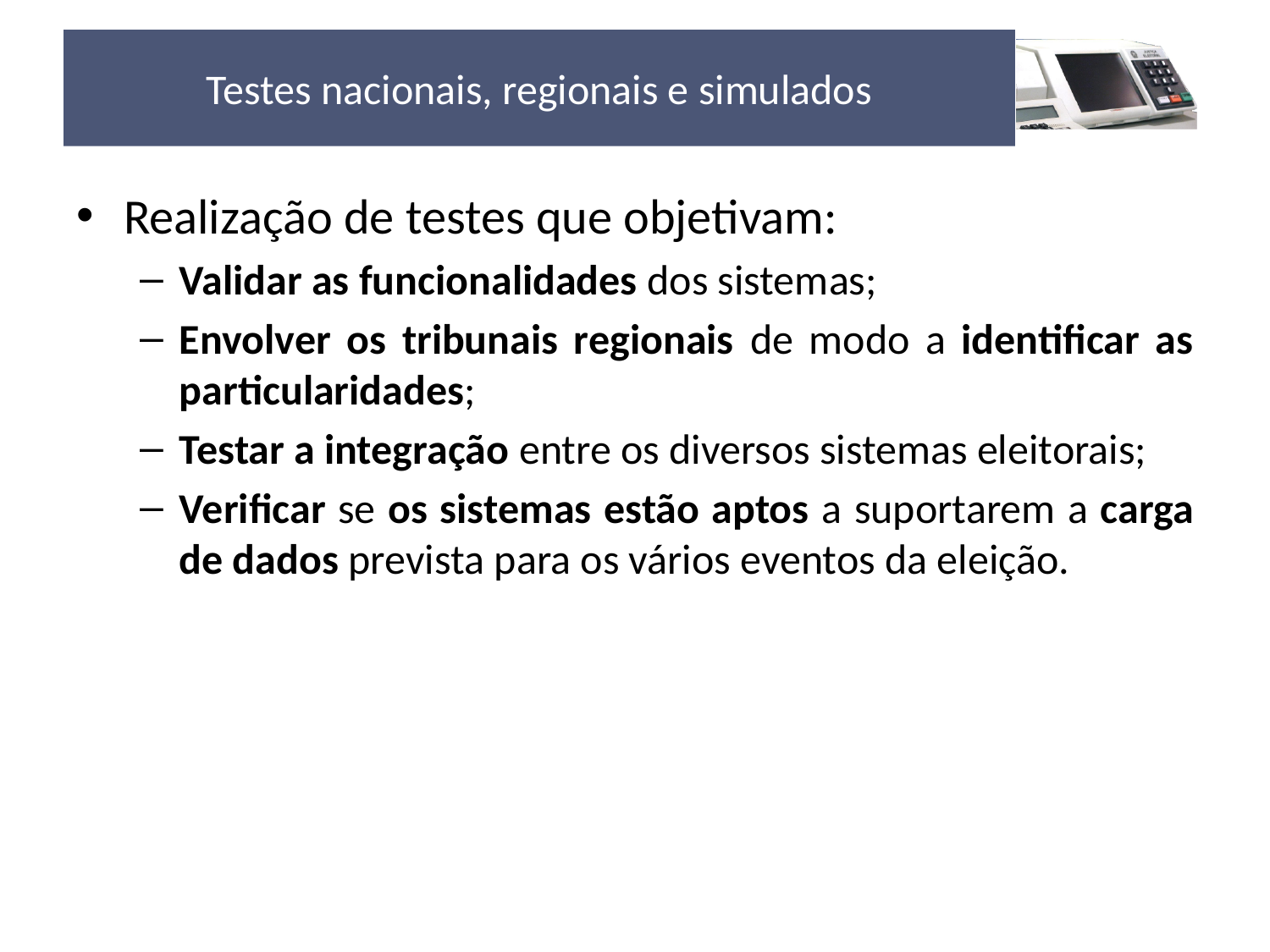

Testes nacionais, regionais e simulados
#
Realização de testes que objetivam:
Validar as funcionalidades dos sistemas;
Envolver os tribunais regionais de modo a identificar as particularidades;
Testar a integração entre os diversos sistemas eleitorais;
Verificar se os sistemas estão aptos a suportarem a carga de dados prevista para os vários eventos da eleição.